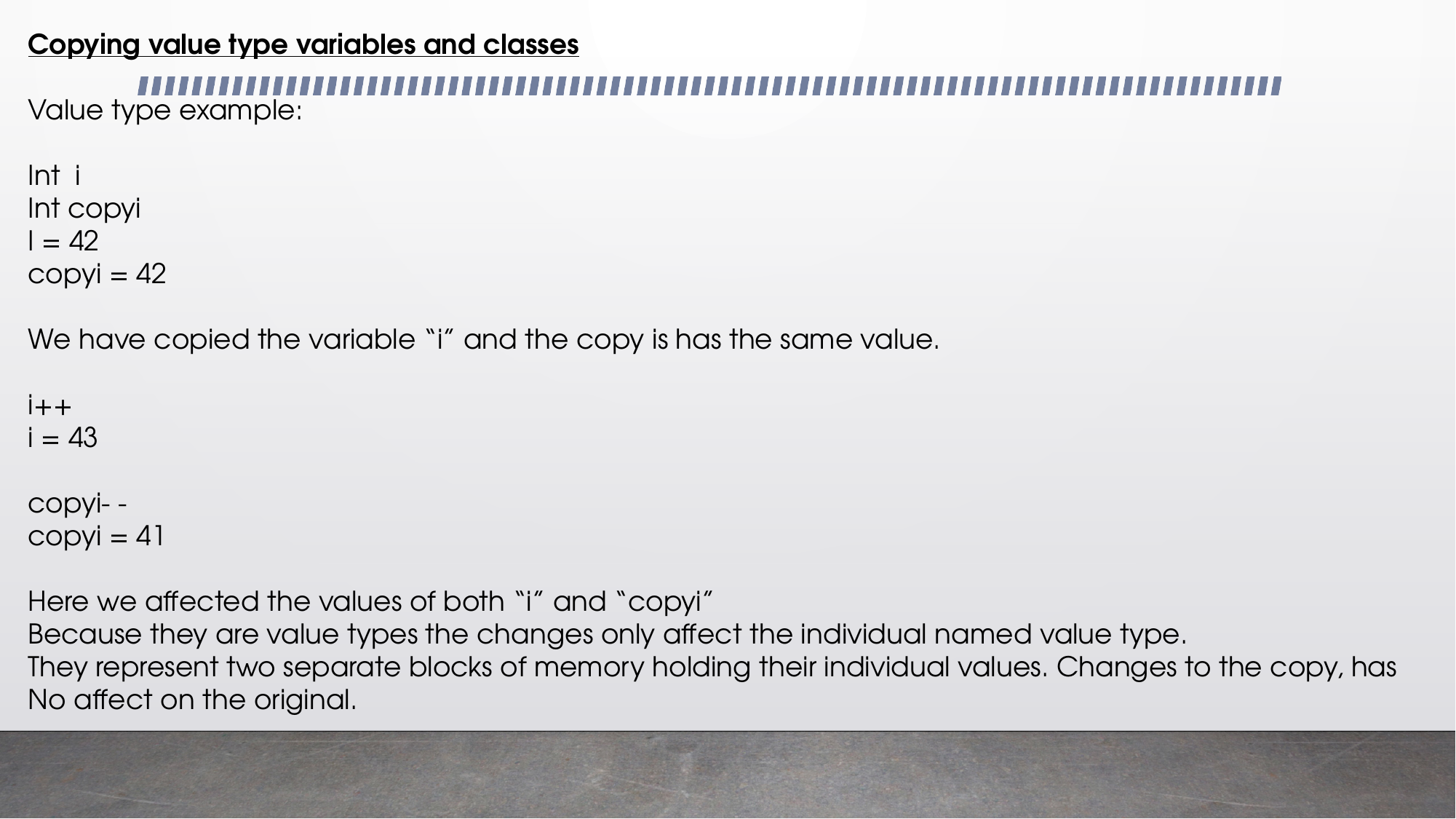

Copying value type variables and classes

Value type example:

Int  i
Int copyi
I = 42
copyi = 42

We have copied the variable “i” and the copy is has the same value.

i++
i = 43

copyi- -
copyi = 41

Here we affected the values of both “i” and “copyi”
Because they are value types the changes only affect the individual named value type.
They represent two separate blocks of memory holding their individual values. Changes to the copy, has
No affect on the original.